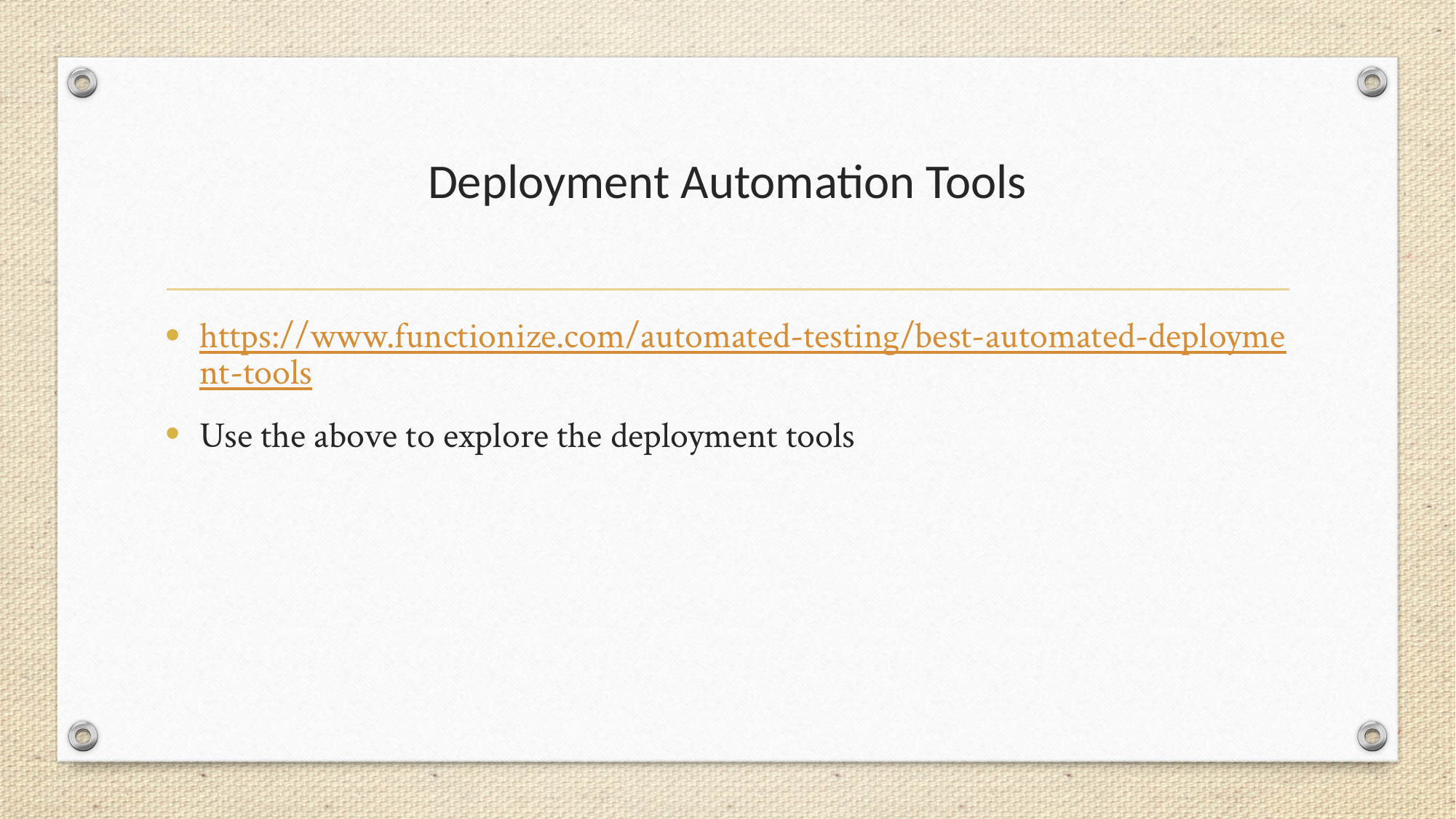

# Deployment Automation Tools
https://www.functionize.com/automated-testing/best-automated-deployment-tools
Use the above to explore the deployment tools